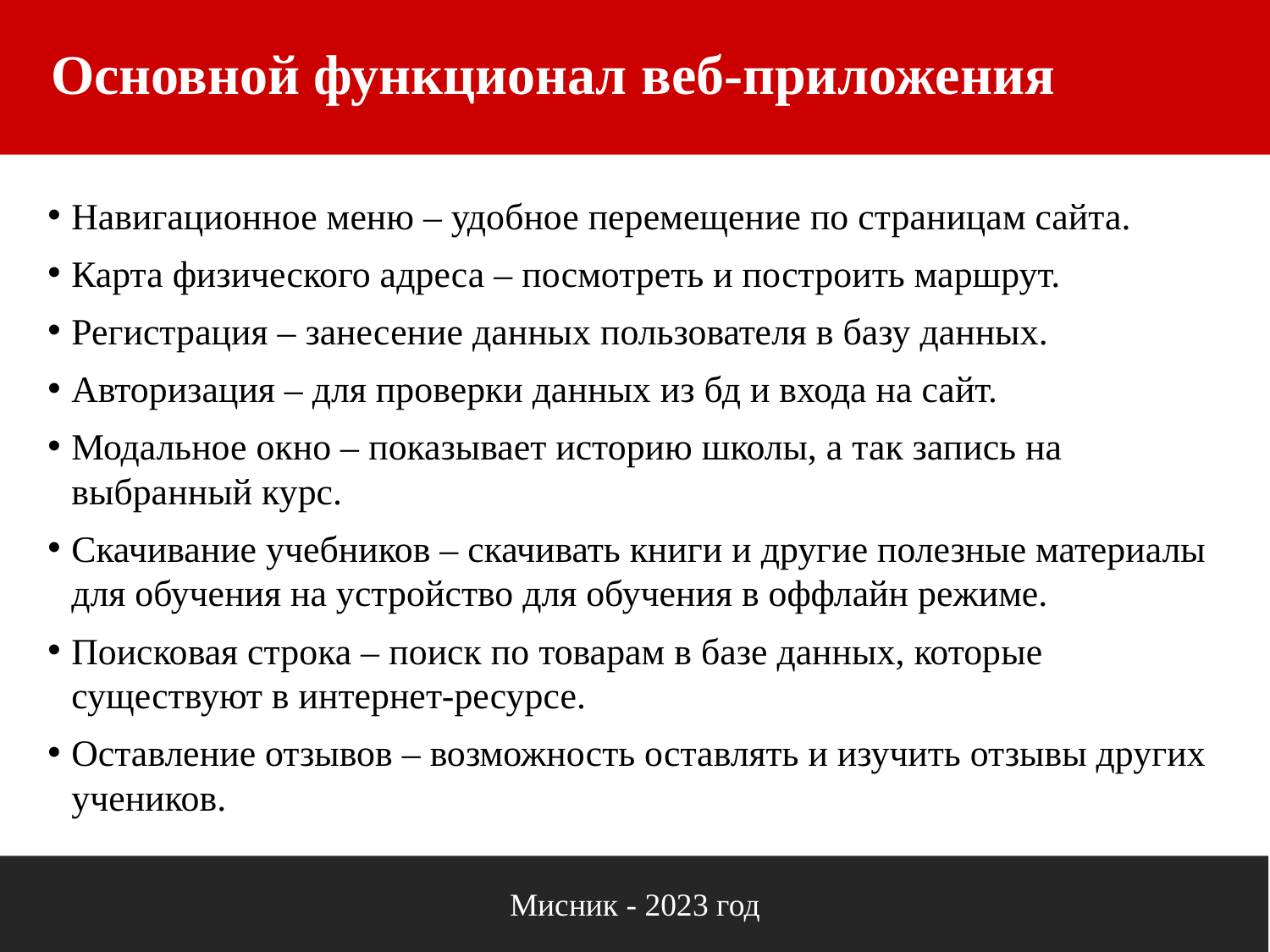

# Основной функционал веб-приложения
Навигационное меню – удобное перемещение по страницам сайта.
Карта физического адреса – посмотреть и построить маршрут.
Регистрация – занесение данных пользователя в базу данных.
Авторизация – для проверки данных из бд и входа на сайт.
Модальное окно – показывает историю школы, а так запись на выбранный курс.
Скачивание учебников – скачивать книги и другие полезные материалы для обучения на устройство для обучения в оффлайн режиме.
Поисковая строка – поиск по товарам в базе данных, которые существуют в интернет-ресурсе.
Оставление отзывов – возможность оставлять и изучить отзывы других учеников.

Мисник - 2023 год